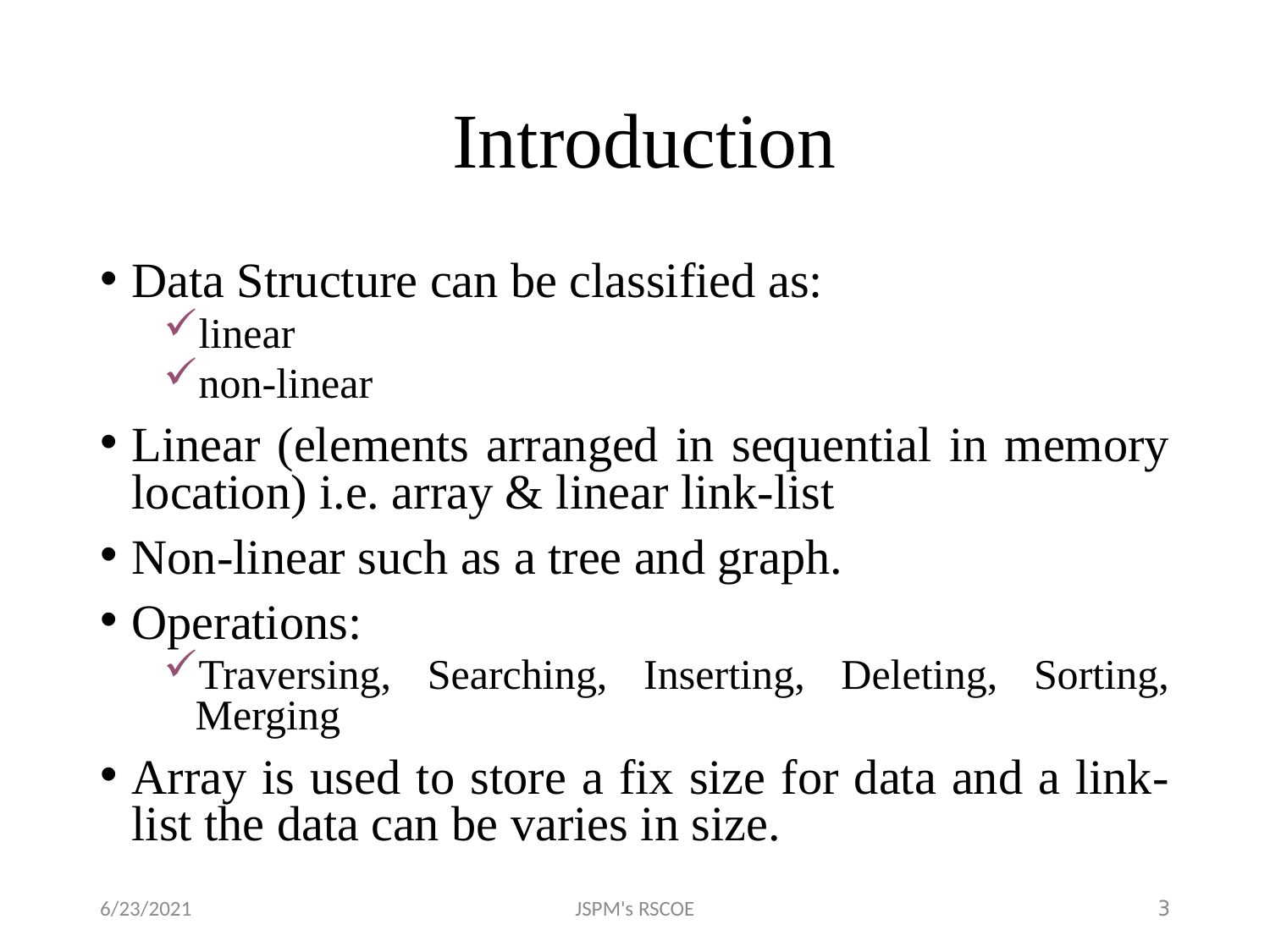

# Introduction
Data Structure can be classified as:
linear
non-linear
Linear (elements arranged in sequential in memory location) i.e. array & linear link-list
Non-linear such as a tree and graph.
Operations:
Traversing, Searching, Inserting, Deleting, Sorting, Merging
Array is used to store a fix size for data and a link-list the data can be varies in size.

6/23/2021
JSPM's RSCOE
3